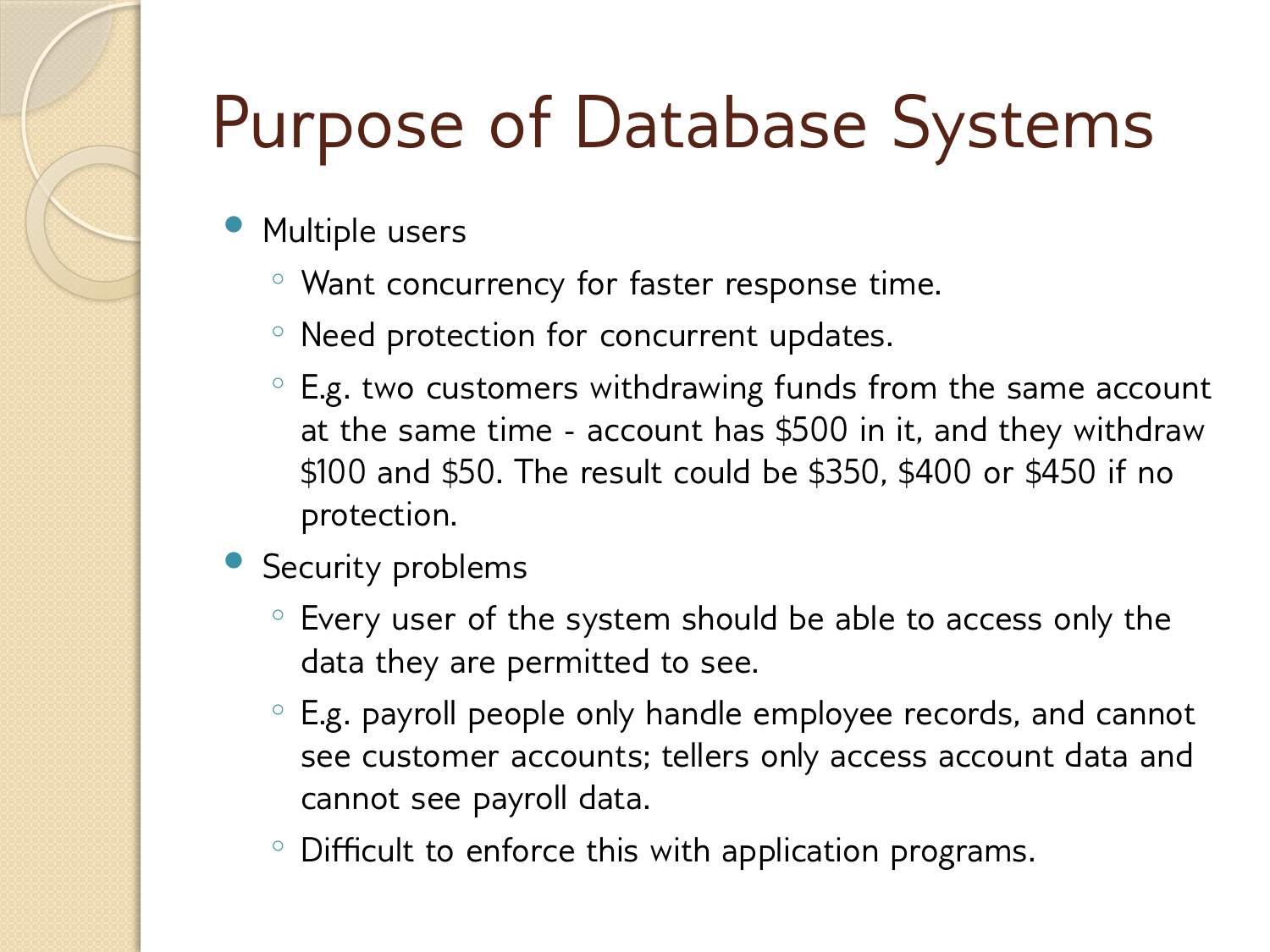

# Purpose of Database Systems
Multiple users
Want concurrency for faster response time.
Need protection for concurrent updates.
E.g. two customers withdrawing funds from the same account at the same time - account has $500 in it, and they withdraw $100 and $50. The result could be $350, $400 or $450 if no protection.
Security problems
Every user of the system should be able to access only the data they are permitted to see.
E.g. payroll people only handle employee records, and cannot see customer accounts; tellers only access account data and cannot see payroll data.
Difficult to enforce this with application programs.